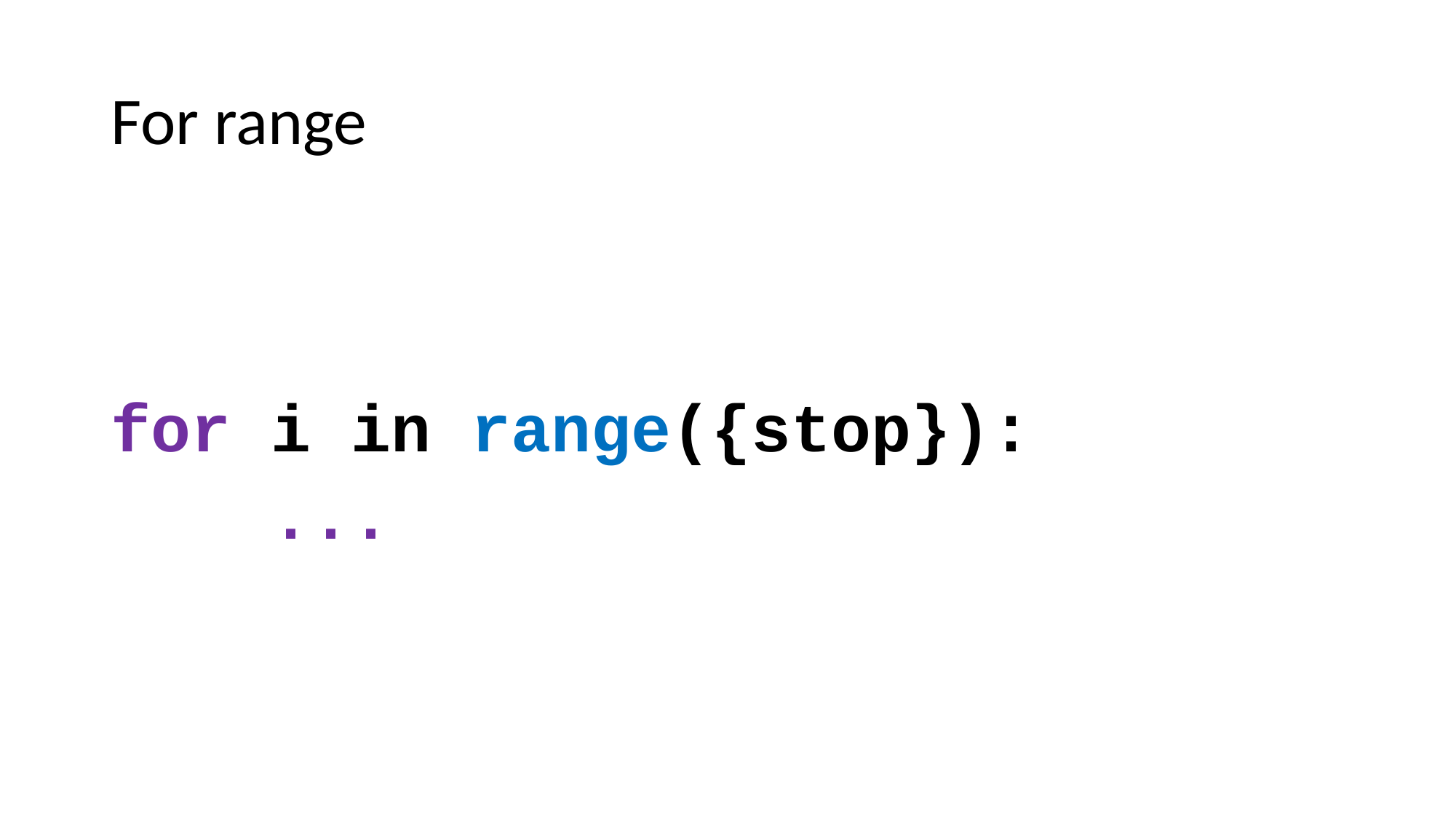

# For range
for i in range({stop}):
    ...